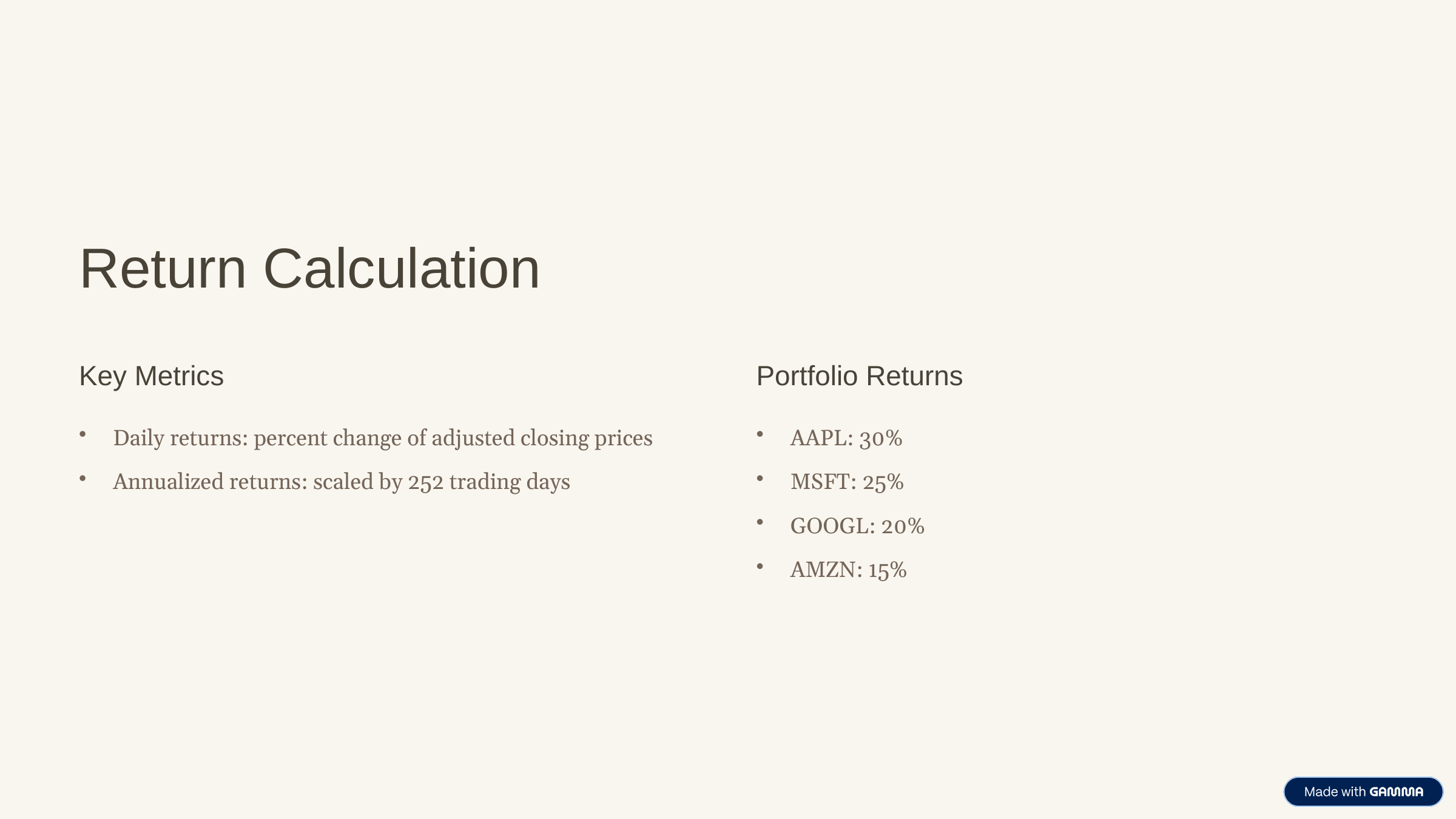

Return Calculation
Key Metrics
Portfolio Returns
Daily returns: percent change of adjusted closing prices
AAPL: 30%
Annualized returns: scaled by 252 trading days
MSFT: 25%
GOOGL: 20%
AMZN: 15%